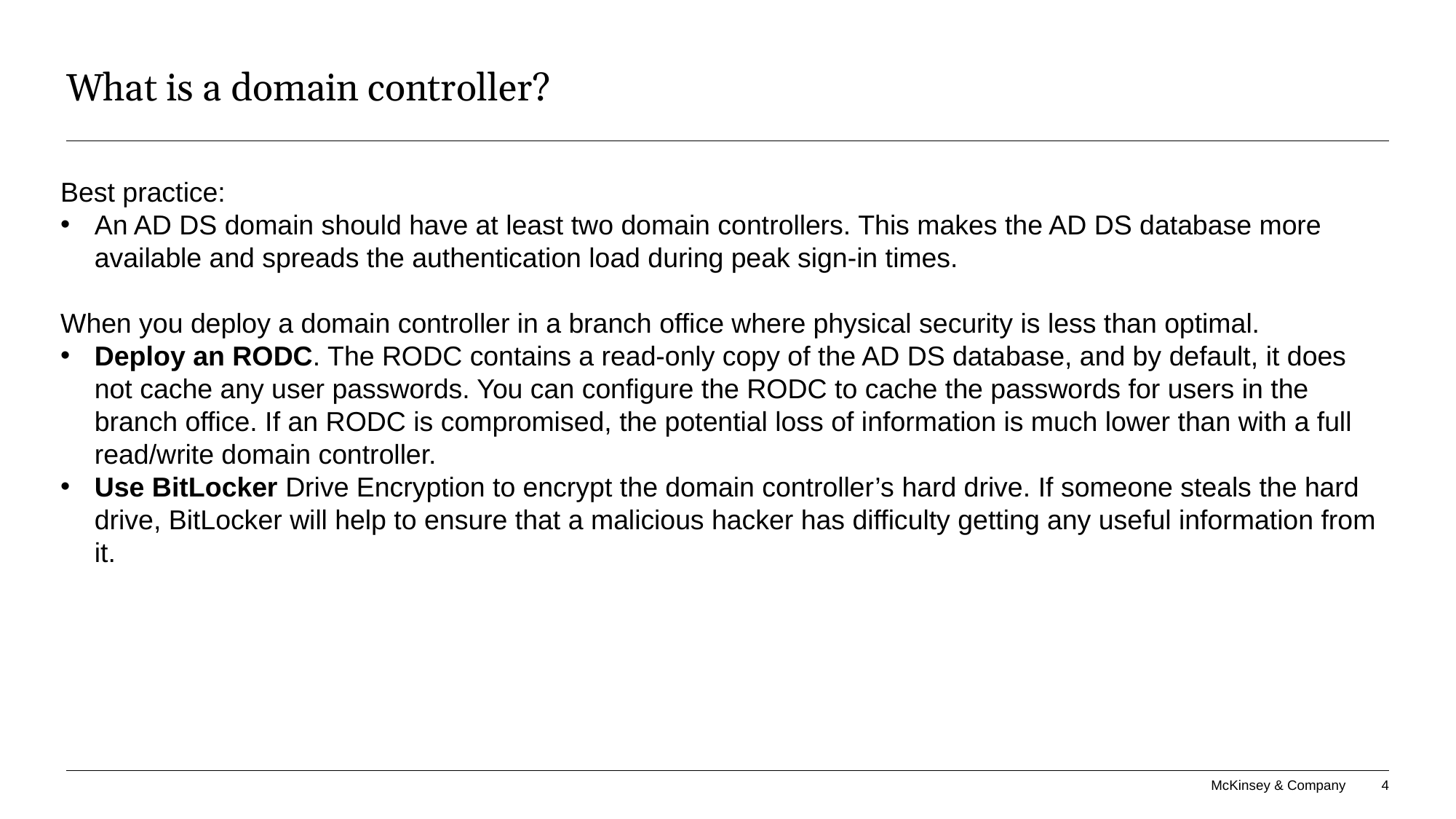

# What is a domain controller?

Best practice:
An AD DS domain should have at least two domain controllers. This makes the AD DS database more available and spreads the authentication load during peak sign-in times.

When you deploy a domain controller in a branch office where physical security is less than optimal.
Deploy an RODC. The RODC contains a read-only copy of the AD DS database, and by default, it does not cache any user passwords. You can configure the RODC to cache the passwords for users in the branch office. If an RODC is compromised, the potential loss of information is much lower than with a full read/write domain controller.
Use BitLocker Drive Encryption to encrypt the domain controller’s hard drive. If someone steals the hard drive, BitLocker will help to ensure that a malicious hacker has difficulty getting any useful information from it.